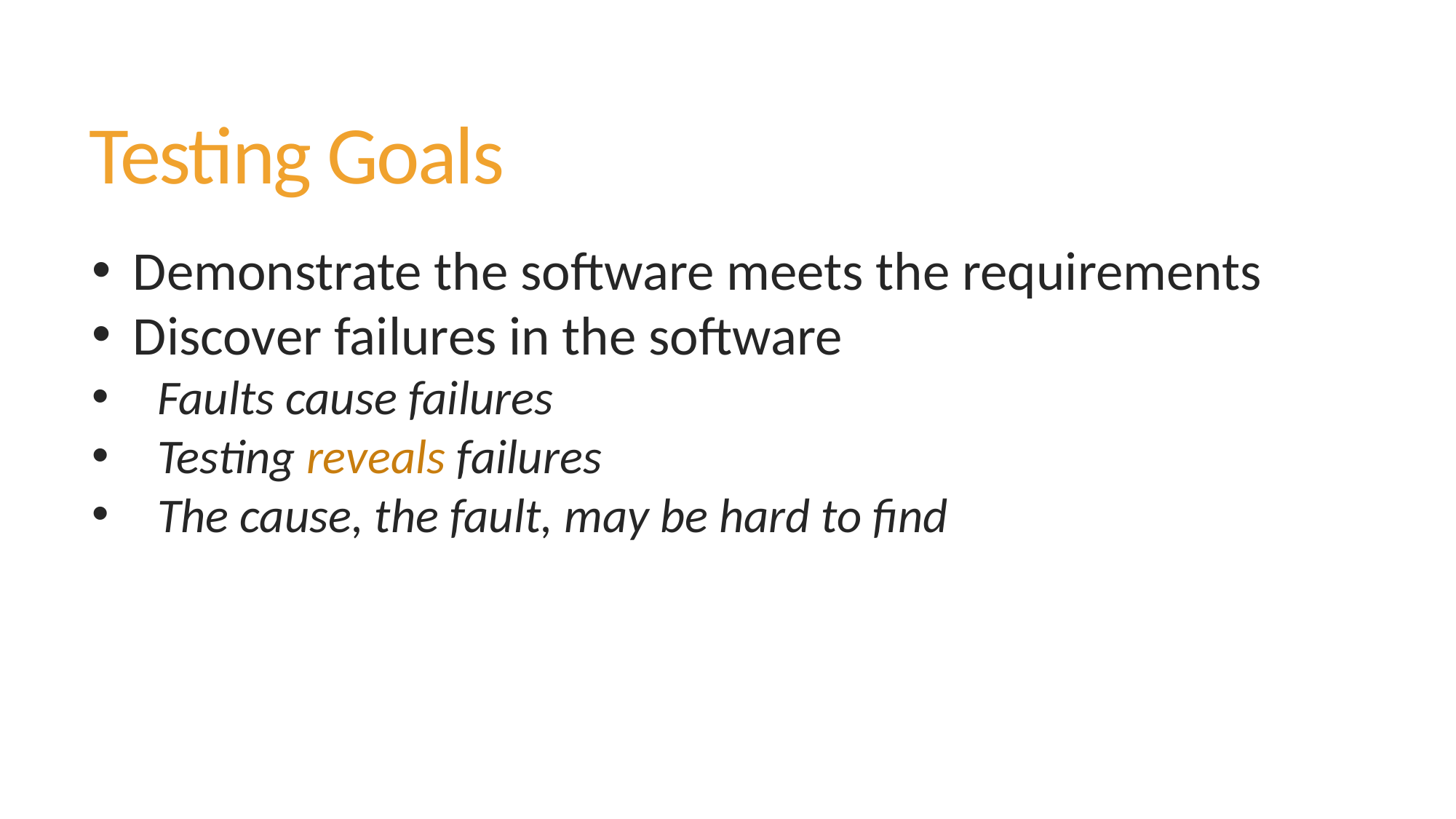

# Testing Goals
Demonstrate the software meets the requirements
Discover failures in the software
Faults cause failures
Testing reveals failures
The cause, the fault, may be hard to find